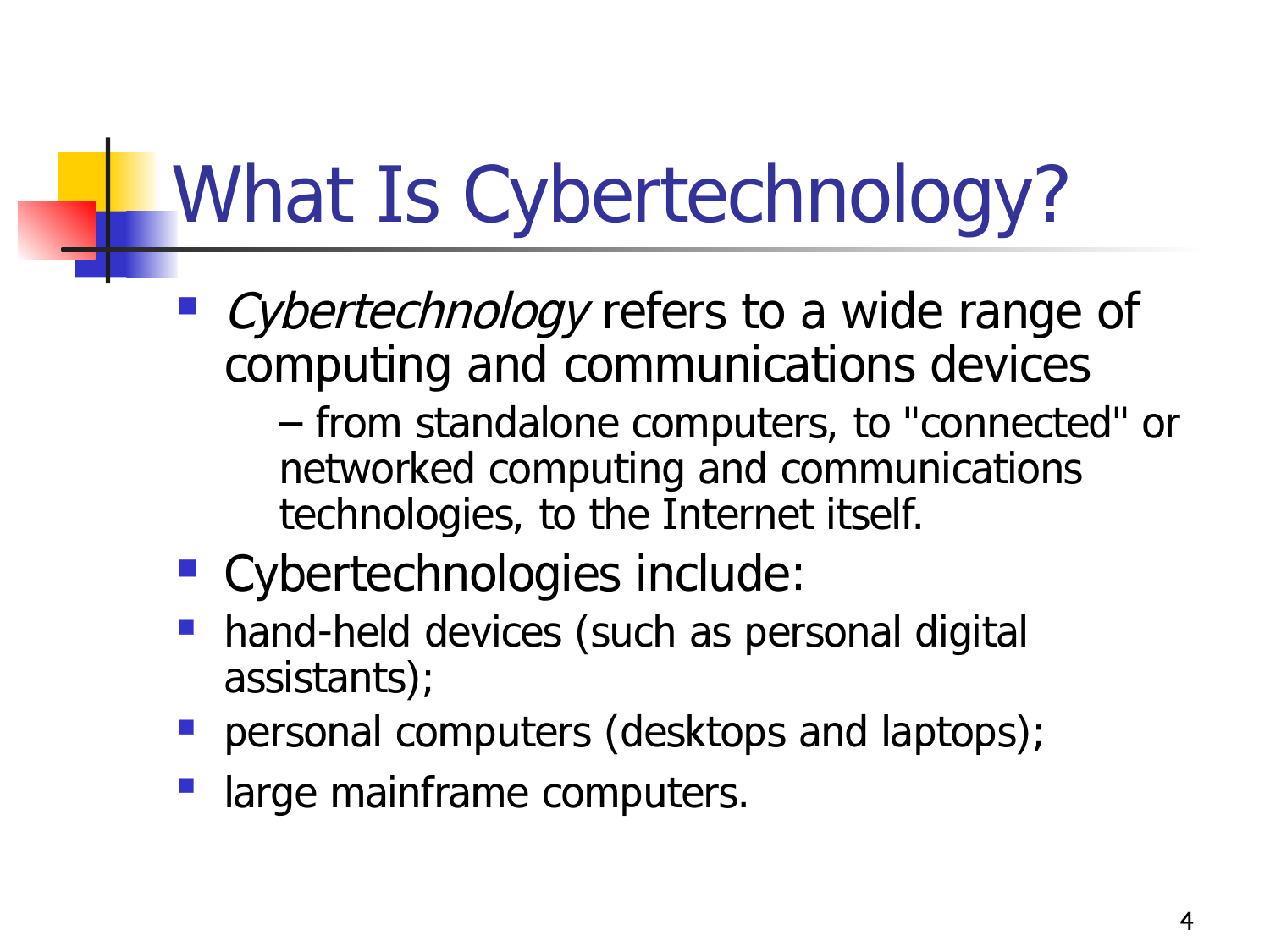

# What Is Cybertechnology?
Cybertechnology refers to a wide range of computing and communications devices
   – from standalone computers, to "connected" or networked computing and communications technologies, to the Internet itself.
Cybertechnologies include:
hand-held devices (such as personal digital assistants);
personal computers (desktops and laptops);
large mainframe computers.
4